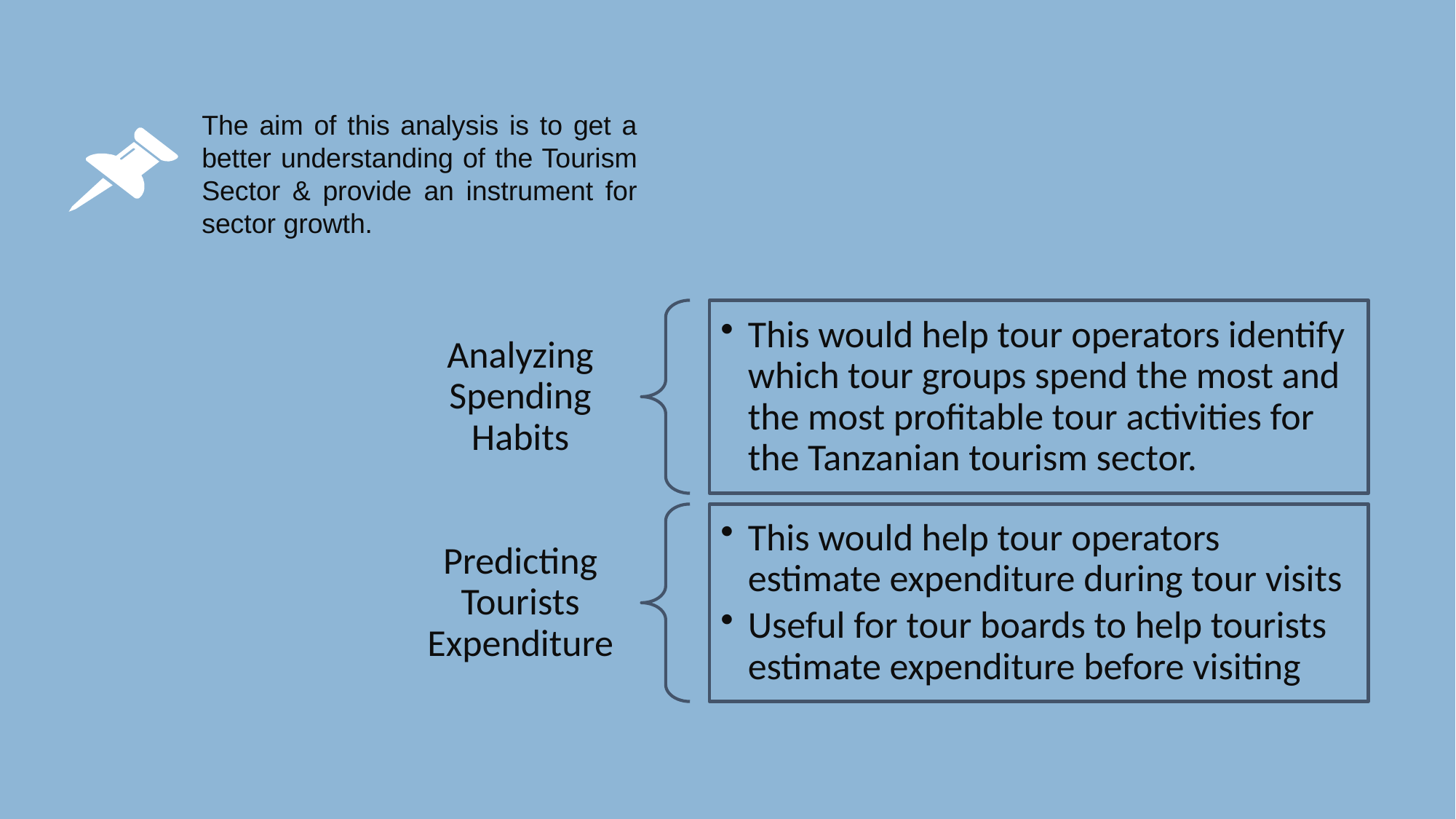

The aim of this analysis is to get a better understanding of the Tourism Sector & provide an instrument for sector growth.

Analyzing Spending Habits
This would help tour operators identify which tour groups spend the most and the most profitable tour activities for the Tanzanian tourism sector.
Predicting Tourists Expenditure
This would help tour operators estimate expenditure during tour visits
Useful for tour boards to help tourists estimate expenditure before visiting